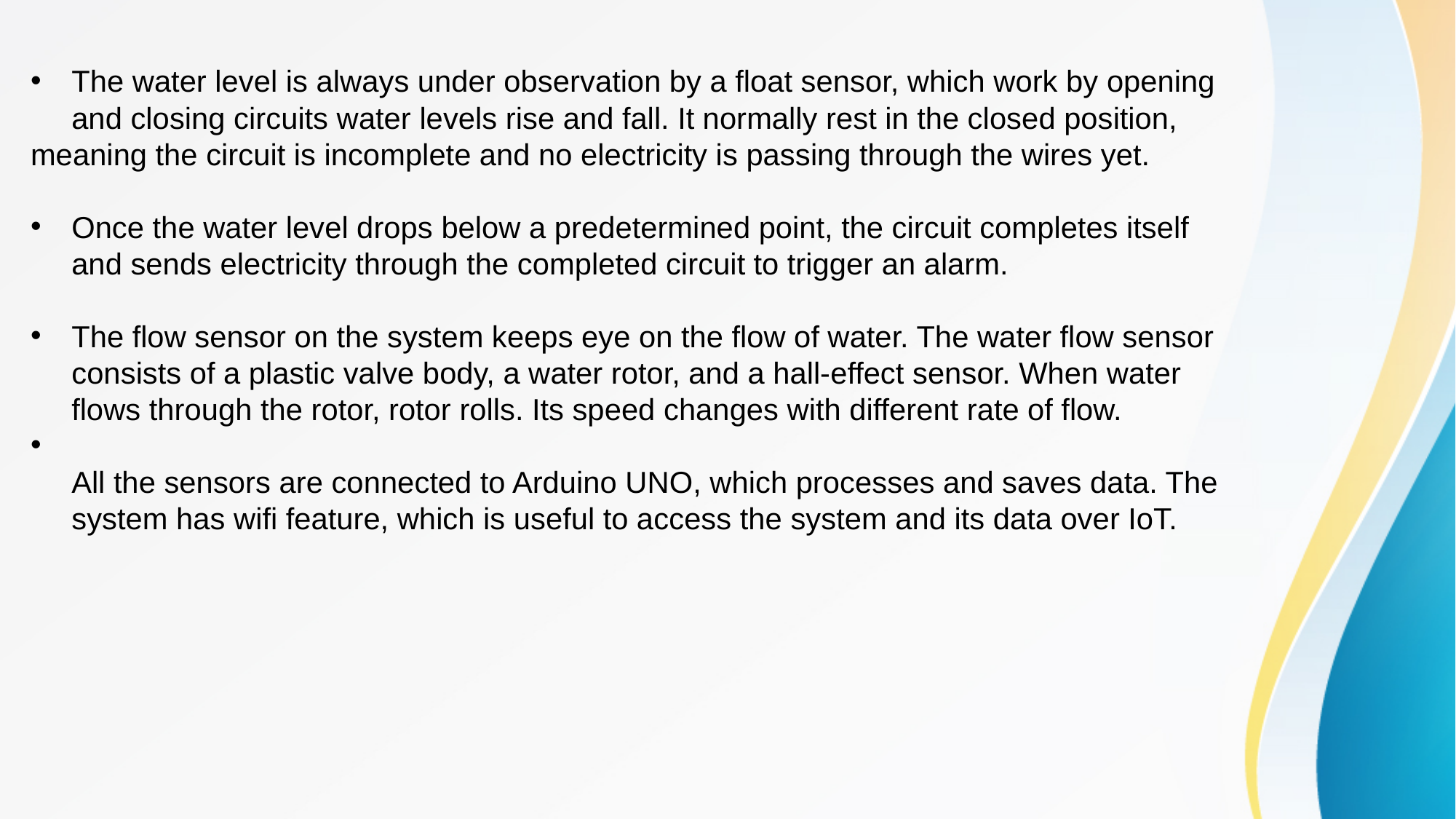

The water level is always under observation by a float sensor, which work by opening and closing circuits water levels rise and fall. It normally rest in the closed position,
meaning the circuit is incomplete and no electricity is passing through the wires yet.

Once the water level drops below a predetermined point, the circuit completes itself and sends electricity through the completed circuit to trigger an alarm.

The flow sensor on the system keeps eye on the flow of water. The water flow sensor consists of a plastic valve body, a water rotor, and a hall-effect sensor. When water flows through the rotor, rotor rolls. Its speed changes with different rate of flow.
All the sensors are connected to Arduino UNO, which processes and saves data. The system has wifi feature, which is useful to access the system and its data over IoT.